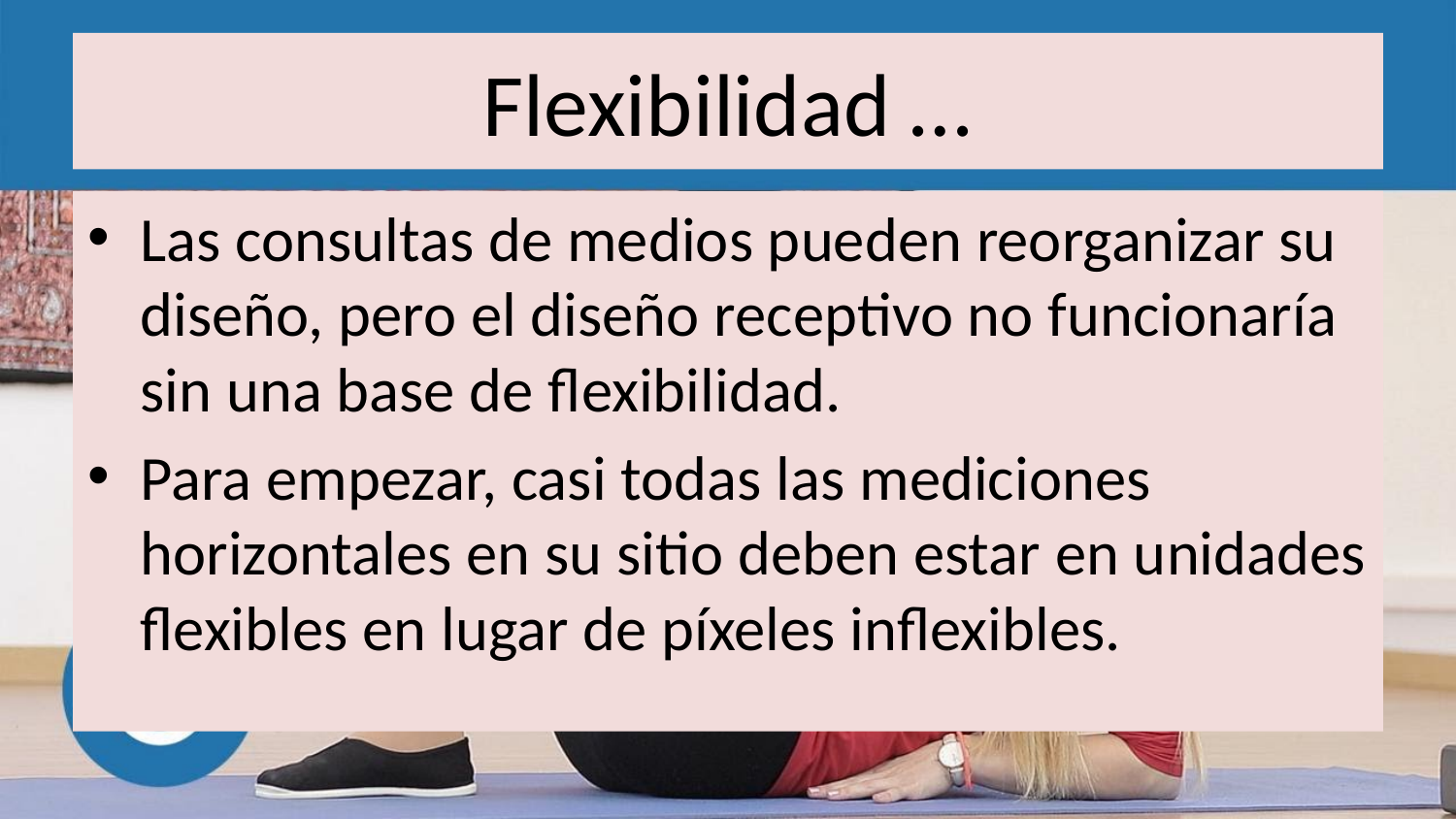

# Flexibilidad …
Las consultas de medios pueden reorganizar su diseño, pero el diseño receptivo no funcionaría sin una base de flexibilidad.
Para empezar, casi todas las mediciones horizontales en su sitio deben estar en unidades flexibles en lugar de píxeles inflexibles.